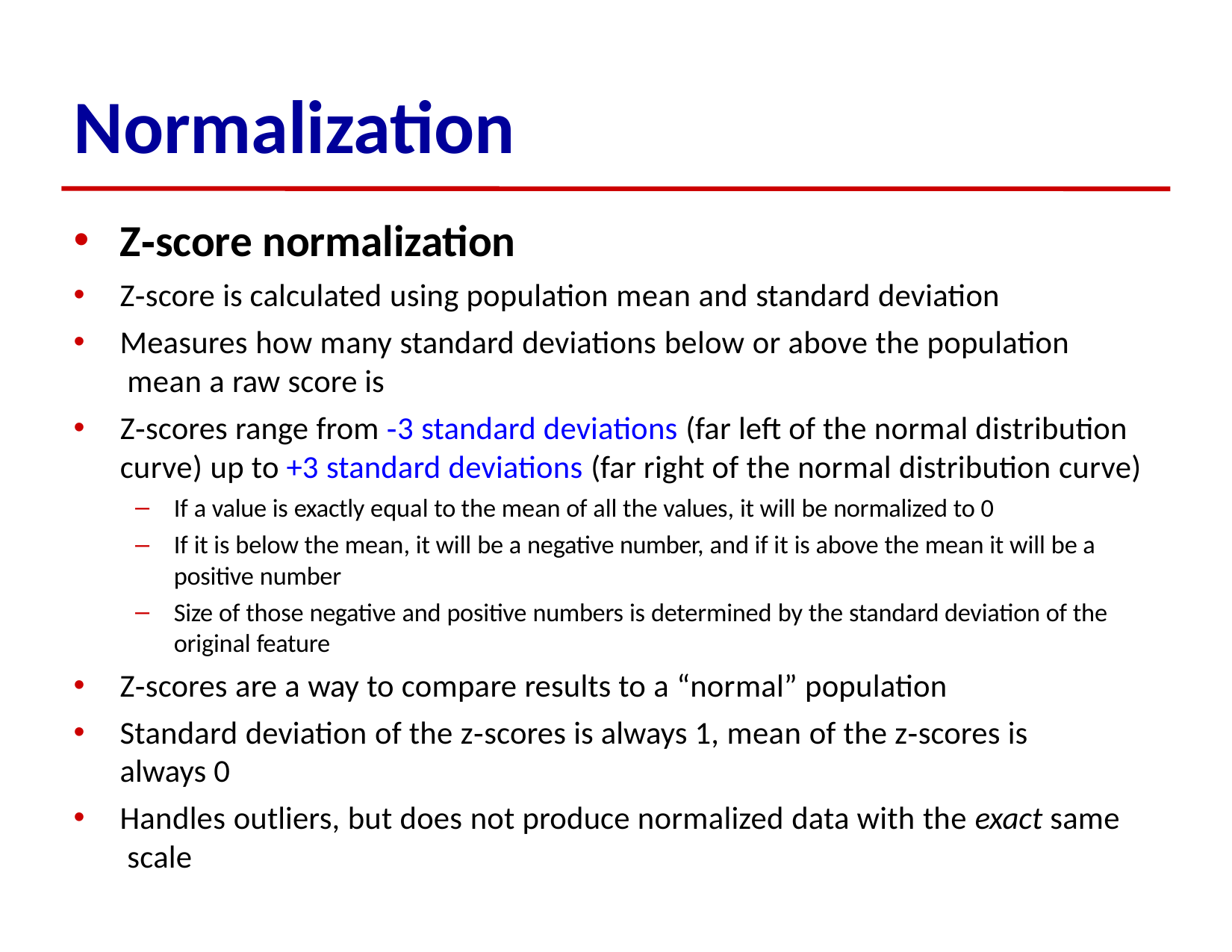

# Normalization
Z‐score normalization
Z‐score is calculated using population mean and standard deviation
Measures how many standard deviations below or above the population  mean a raw score is
Z‐scores range from ‐3 standard deviations (far left of the normal distribution  curve) up to +3 standard deviations (far right of the normal distribution curve)
If a value is exactly equal to the mean of all the values, it will be normalized to 0
If it is below the mean, it will be a negative number, and if it is above the mean it will be a  positive number
Size of those negative and positive numbers is determined by the standard deviation of the  original feature
Z‐scores are a way to compare results to a “normal” population
Standard deviation of the z‐scores is always 1, mean of the z‐scores is always 0
Handles outliers, but does not produce normalized data with the exact same  scale